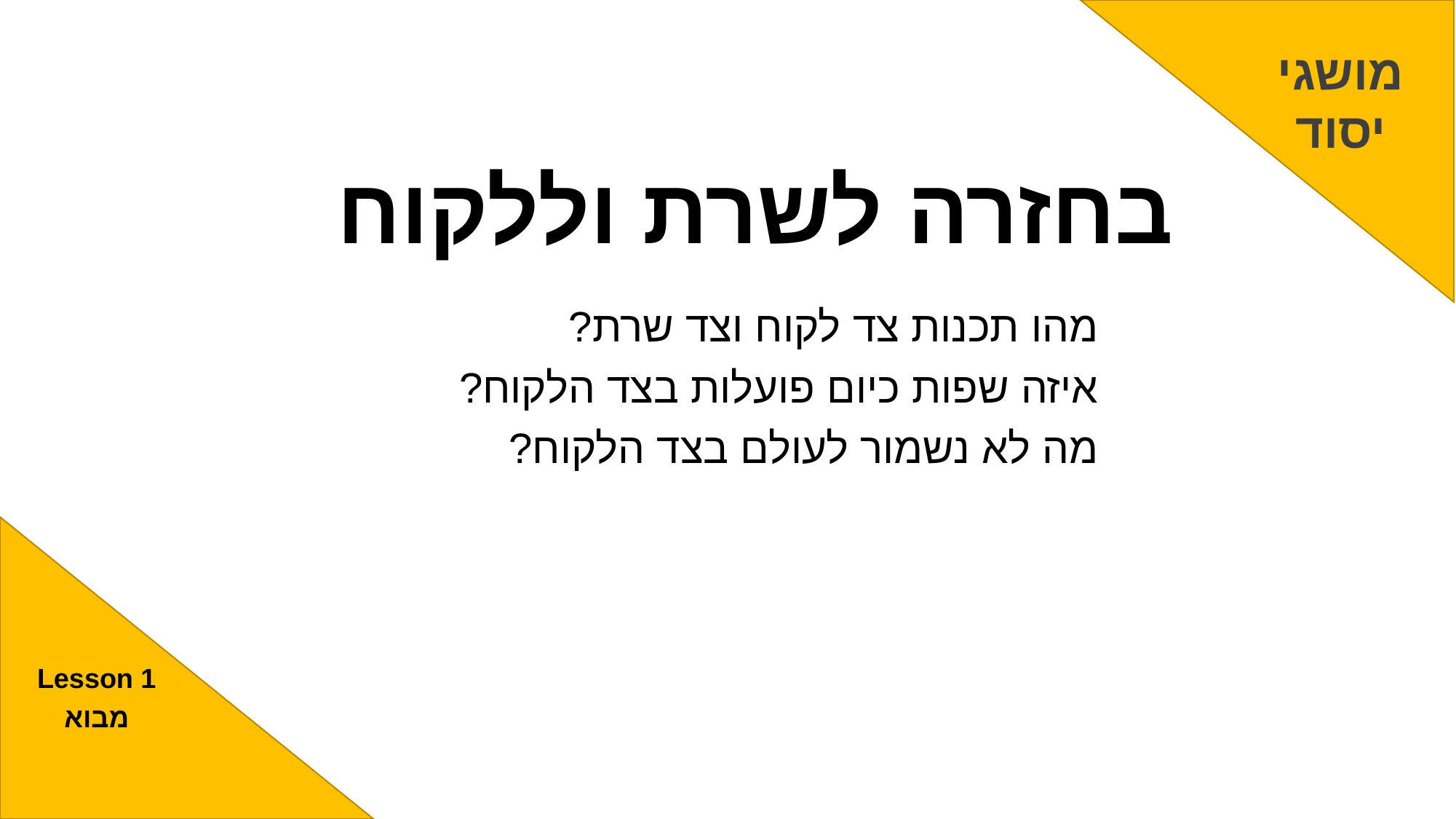

מושגי
יסוד
# בחזרה לשרת וללקוח
מהו תכנות צד לקוח וצד שרת?
איזה שפות כיום פועלות בצד הלקוח?
מה לא נשמור לעולם בצד הלקוח?

Lesson 1
מבוא